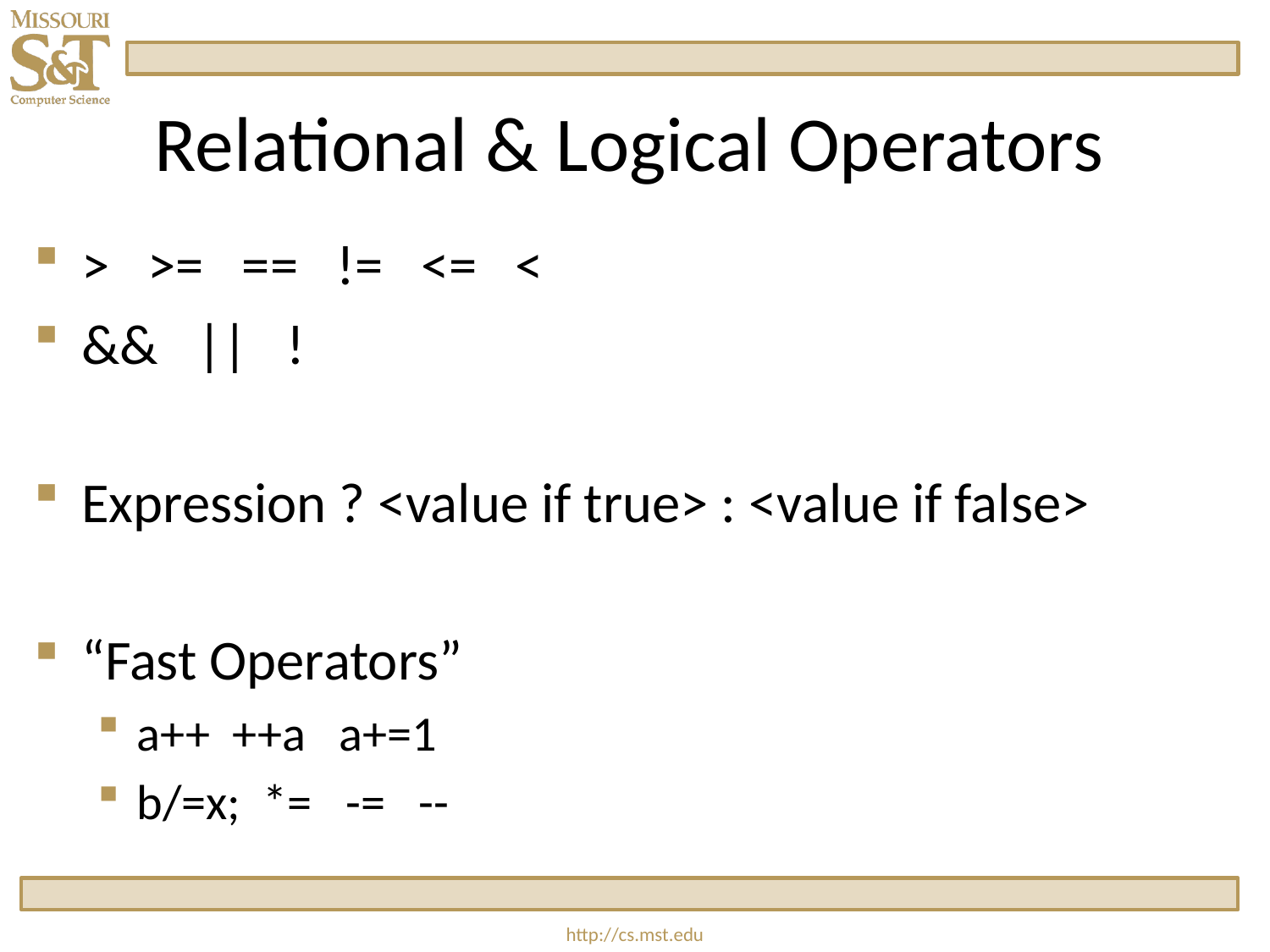

# Relational & Logical Operators
>   >=   ==   !=   <=   <
&&   ||   !

Expression ? <value if true> : <value if false>

“Fast Operators”
a++  ++a   a+=1
b/=x;  *=   -=   --